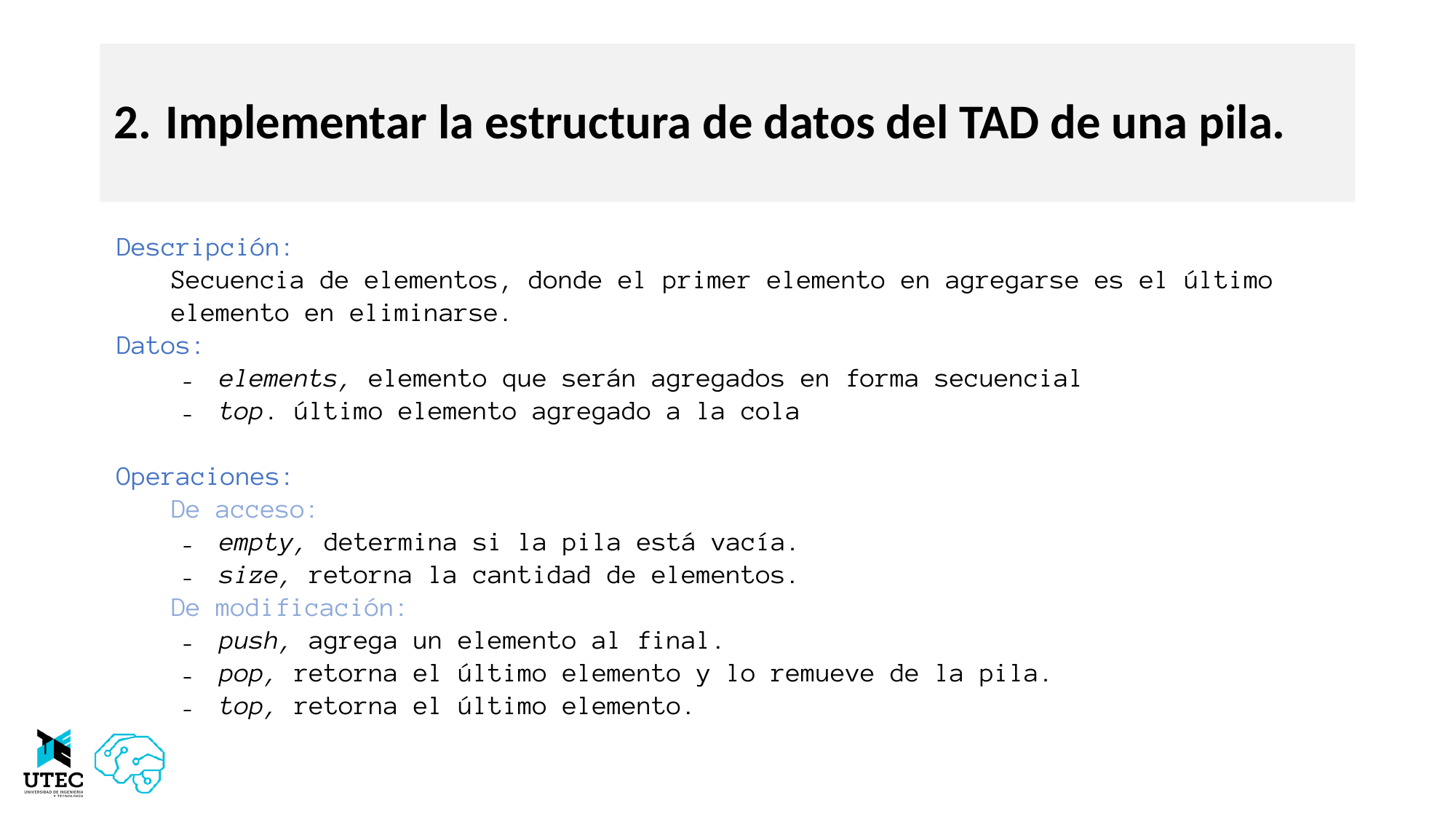

# Implementar la estructura de datos del TAD de una pila.
Descripción:
Secuencia de elementos, donde el primer elemento en agregarse es el último elemento en eliminarse.
Datos:
elements, elemento que serán agregados en forma secuencial
top. último elemento agregado a la cola

Operaciones:
De acceso:
empty, determina si la pila está vacía.
size, retorna la cantidad de elementos.
De modificación:
push, agrega un elemento al final.
pop, retorna el último elemento y lo remueve de la pila.
top, retorna el último elemento.